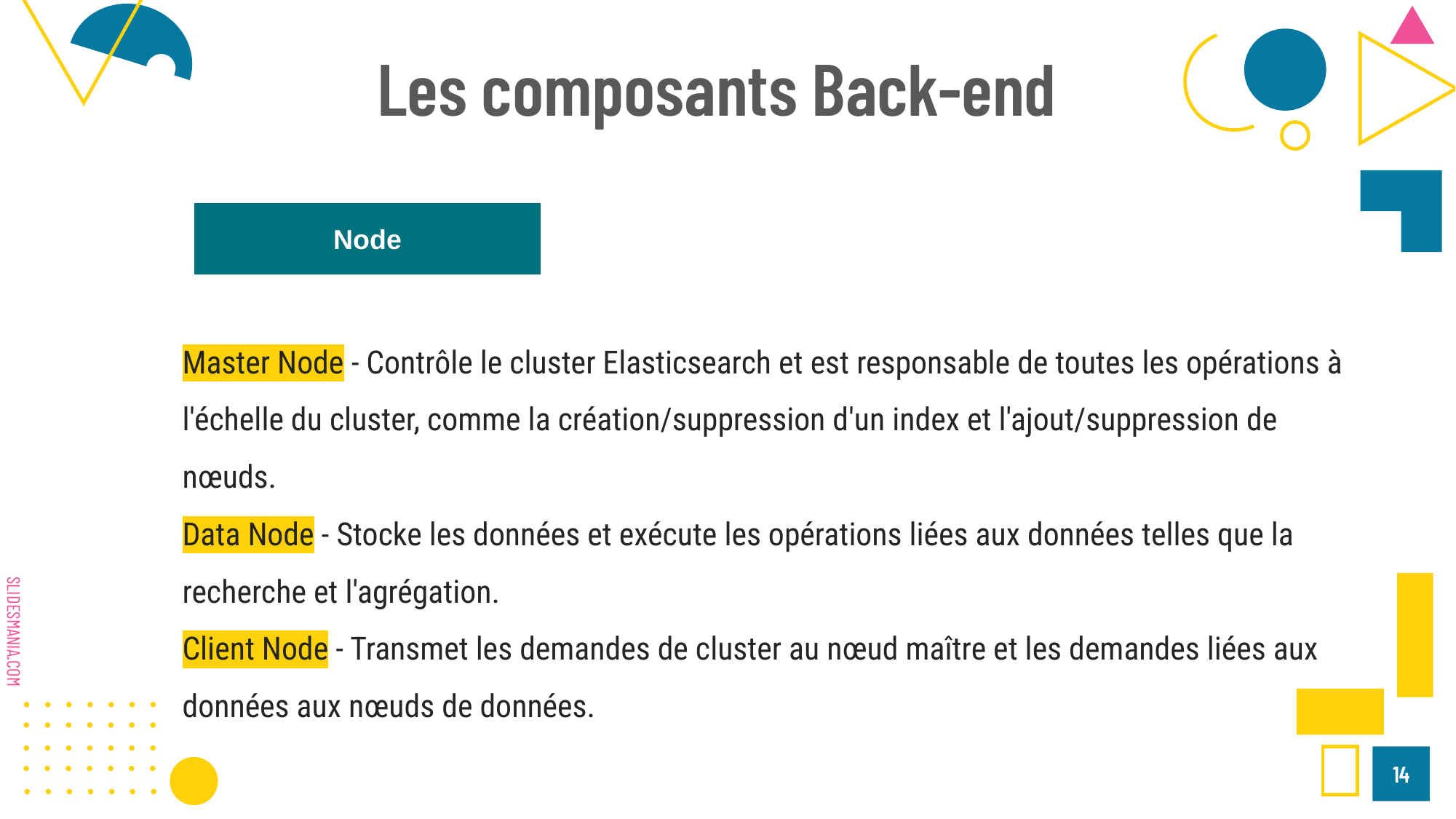

# Les composants Back-end
Node
Master Node - Contrôle le cluster Elasticsearch et est responsable de toutes les opérations à l'échelle du cluster, comme la création/suppression d'un index et l'ajout/suppression de nœuds.
Data Node - Stocke les données et exécute les opérations liées aux données telles que la recherche et l'agrégation.
Client Node - Transmet les demandes de cluster au nœud maître et les demandes liées aux données aux nœuds de données.
14